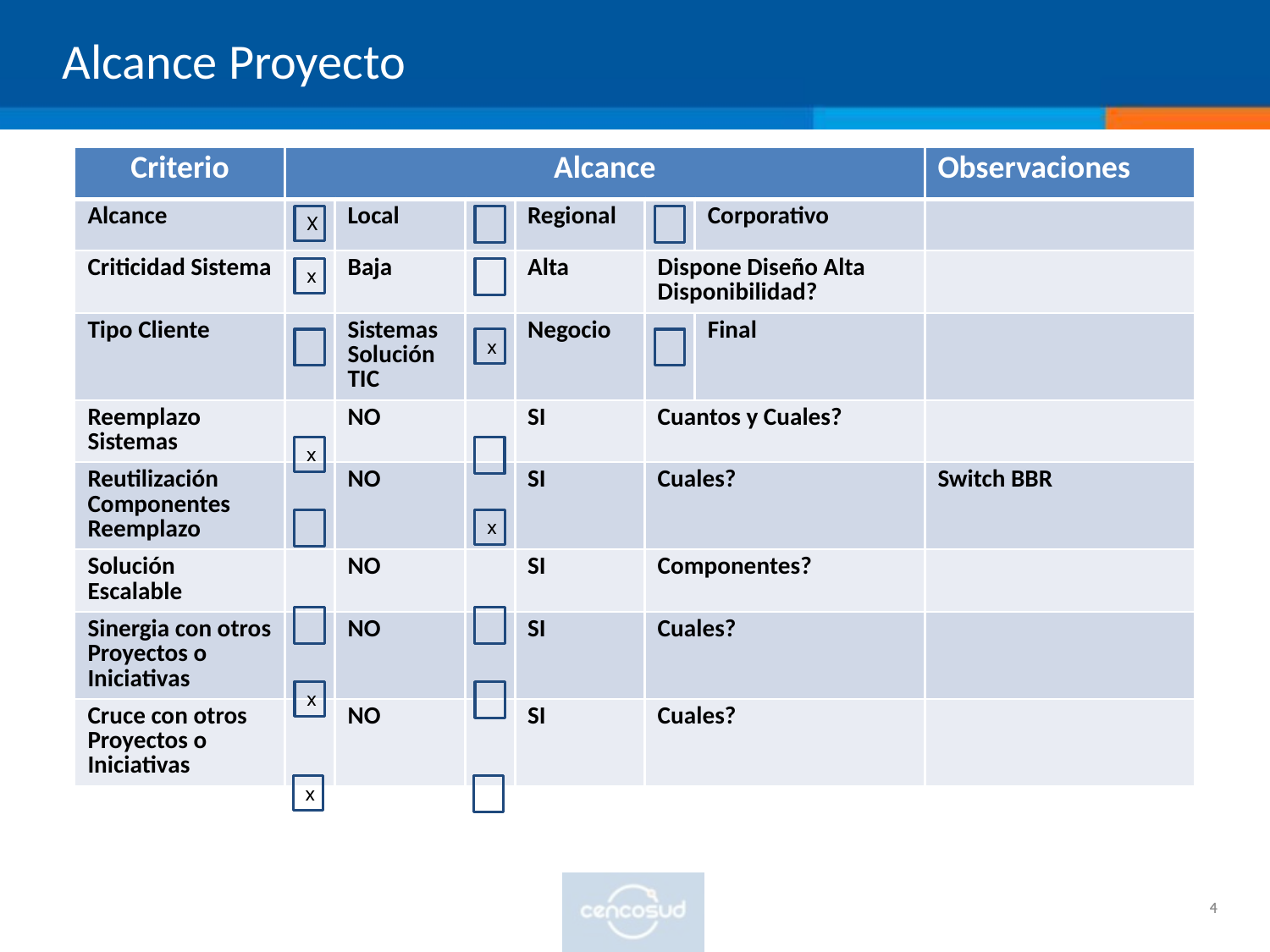

# Alcance Proyecto
| Criterio | Alcance |  |  |  |  |  | Observaciones |
| --- | --- | --- | --- | --- | --- | --- | --- |
| Alcance |  | Local |  | Regional |  | Corporativo |  |
| Criticidad Sistema |  | Baja |  | Alta | Dispone Diseño Alta Disponibilidad? |  |  |
| Tipo Cliente |  | Sistemas Solución TIC |  | Negocio |  | Final |  |
| Reemplazo Sistemas |  | NO |  | SI | Cuantos y Cuales? |  |  |
| Reutilización Componentes Reemplazo |  | NO |  | SI | Cuales? |  | Switch BBR |
| Solución Escalable |  | NO |  | SI | Componentes? |  |  |
| Sinergia con otros Proyectos o Iniciativas |  | NO |  | SI | Cuales? |  |  |
| Cruce con otros Proyectos o Iniciativas |  | NO |  | SI | Cuales? |  |  |
X

x

x

x

x
[Indicar el alcance del proyecto]

x

x

4